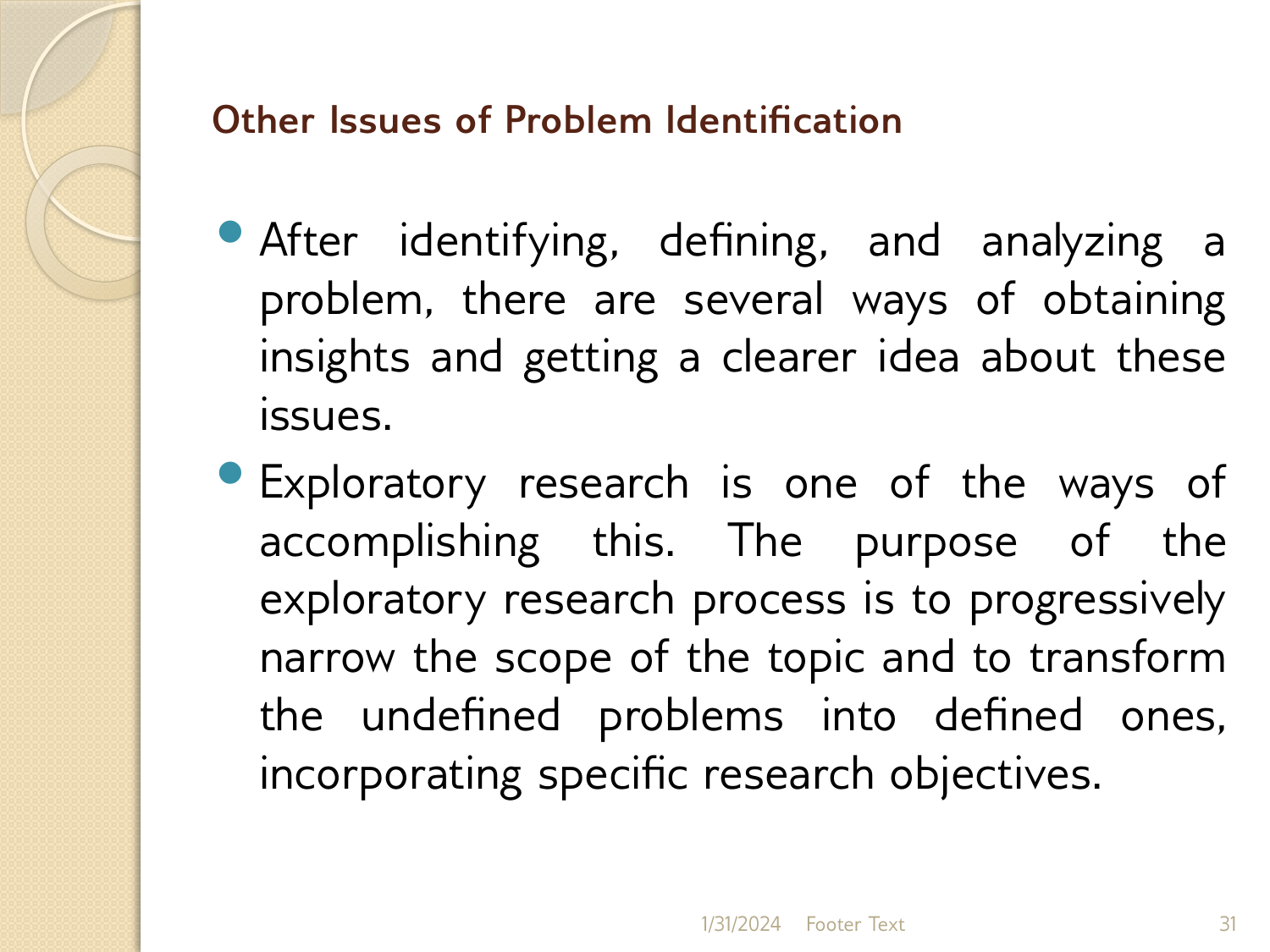

# Other Issues of Problem Identification
After identifying, defining, and analyzing a problem, there are several ways of obtaining insights and getting a clearer idea about these issues.
Exploratory research is one of the ways of accomplishing this. The purpose of the exploratory research process is to progressively narrow the scope of the topic and to transform the undefined problems into defined ones, incorporating specific research objectives.

1/31/2024
Footer Text
31